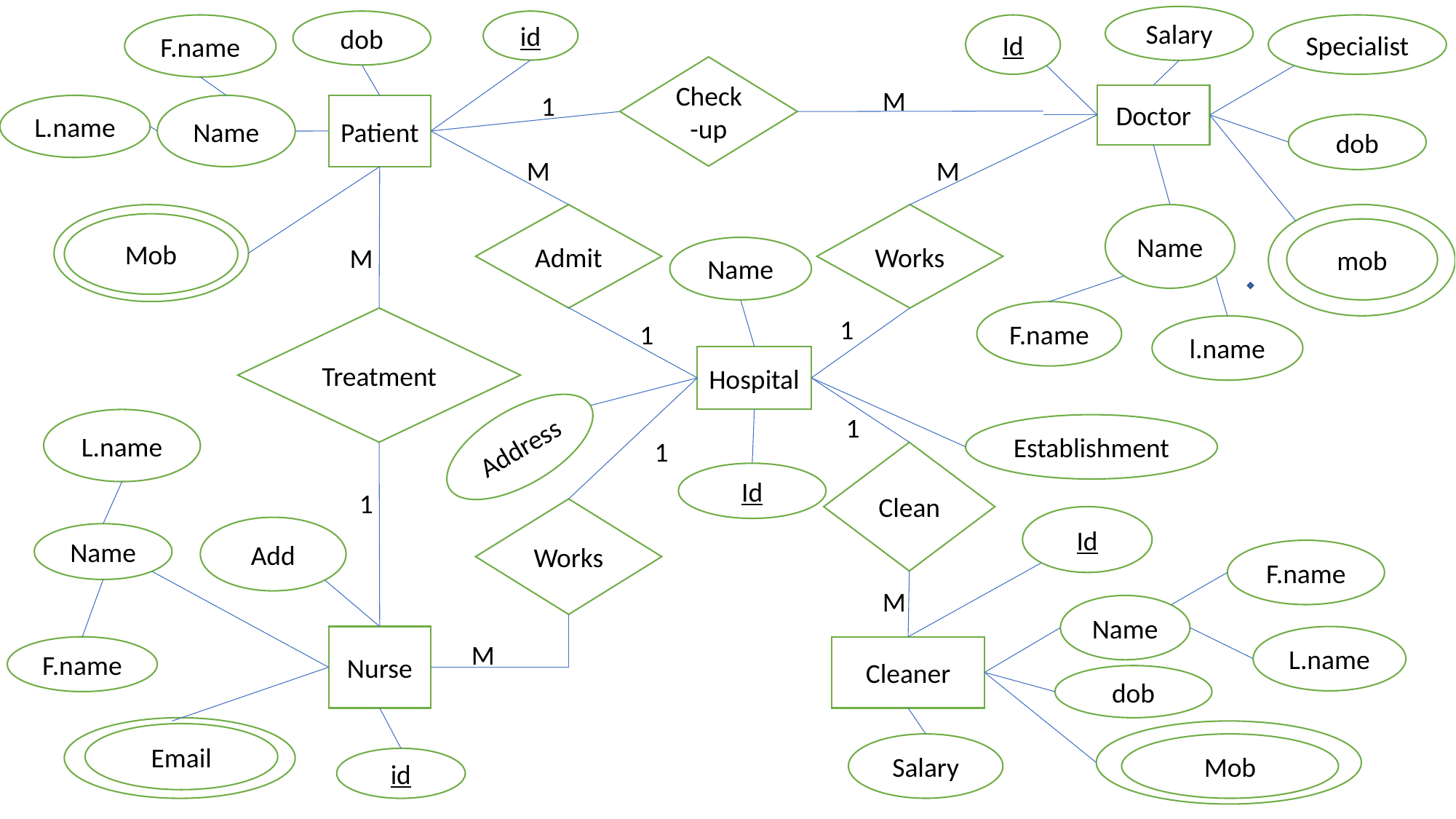

Salary
dob
id
F.name
Id
Specialist
Check-up
M
1
Doctor
L.name
Name
Patient
dob
M
M

Admit
Works
Name

Mob
mob
M
Name

F.name
1
Treatment
1
l.name
Hospital
1
Address
L.name
Establishment
1
Clean
Id
1
Works
Id
Add
Name
F.name
M
Name
Nurse
L.name
M
F.name
Cleaner
dob

Email
Salary
Mob
id